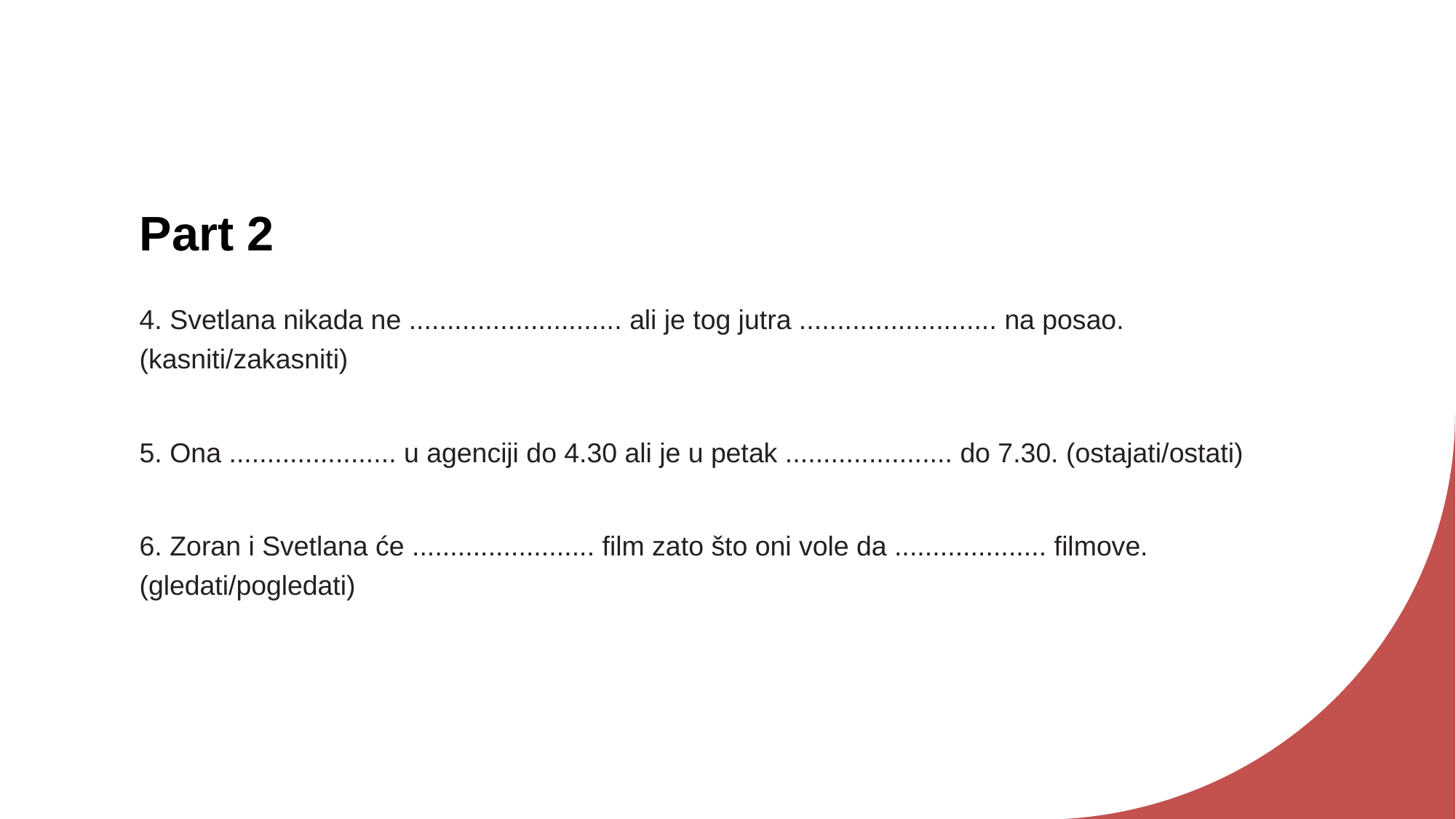

# Part 2
4. Svetlana nikada ne ............................ ali je tog jutra .......................... na posao.
(kasniti/zakasniti)
5. Ona ...................... u agenciji do 4.30 ali je u petak ...................... do 7.30. (ostajati/ostati)
6. Zoran i Svetlana će ........................ film zato što oni vole da .................... filmove. (gledati/pogledati)